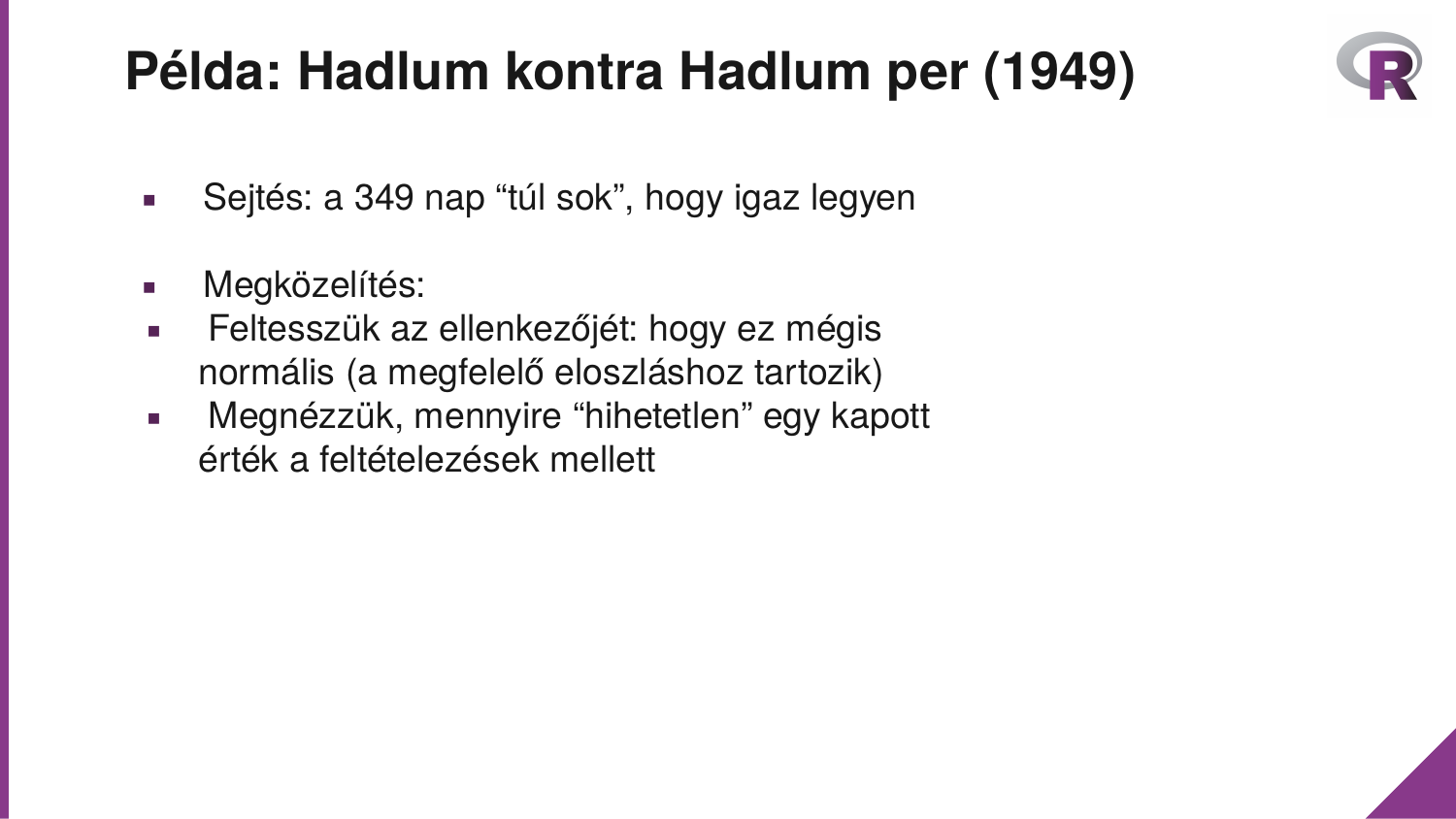

# Példa: Hadlum kontra Hadlum per (1949)
 Sejtés: a 349 nap “túl sok”, hogy igaz legyen

 Megközelítés:
 Feltesszük az ellenkezőjét: hogy ez mégis normális (a megfelelő eloszláshoz tartozik)
 Megnézzük, mennyire “hihetetlen” egy kapott érték a feltételezések mellett